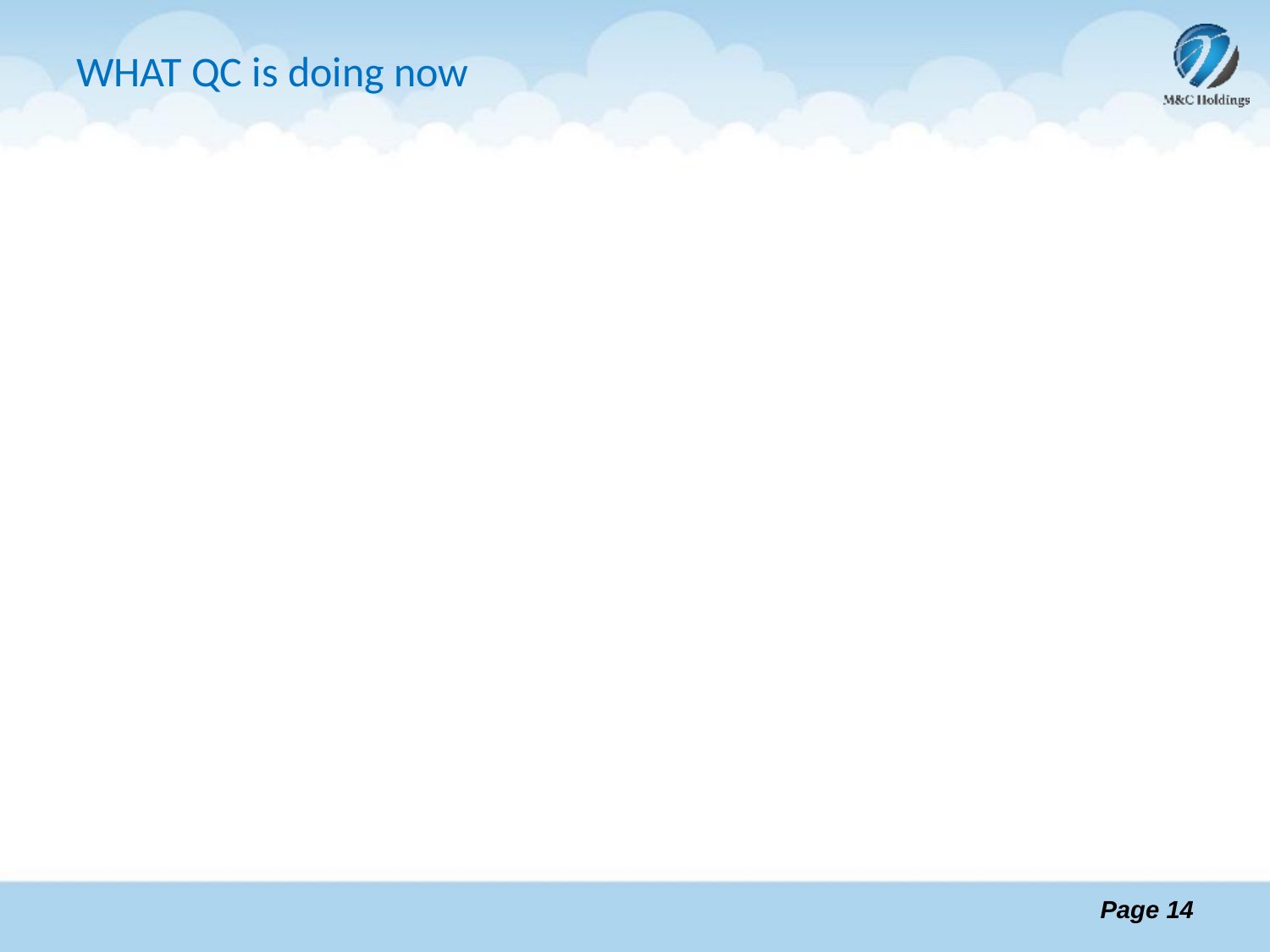

# WHAT QC is doing now
Page 14